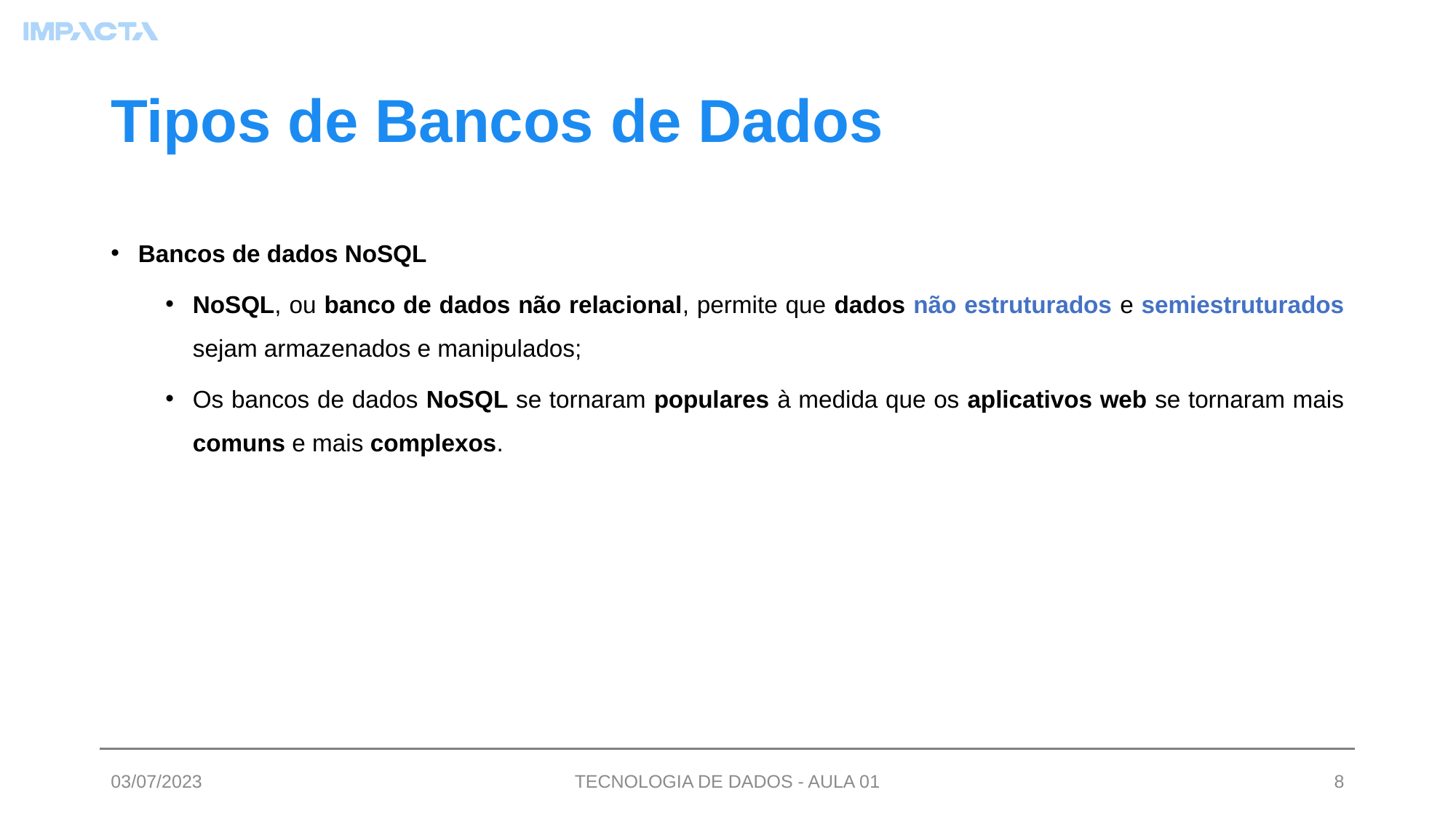

# Tipos de Bancos de Dados
Bancos de dados NoSQL
NoSQL, ou banco de dados não relacional, permite que dados não estruturados e semiestruturados sejam armazenados e manipulados;
Os bancos de dados NoSQL se tornaram populares à medida que os aplicativos web se tornaram mais comuns e mais complexos.
03/07/2023
TECNOLOGIA DE DADOS - AULA 01
8